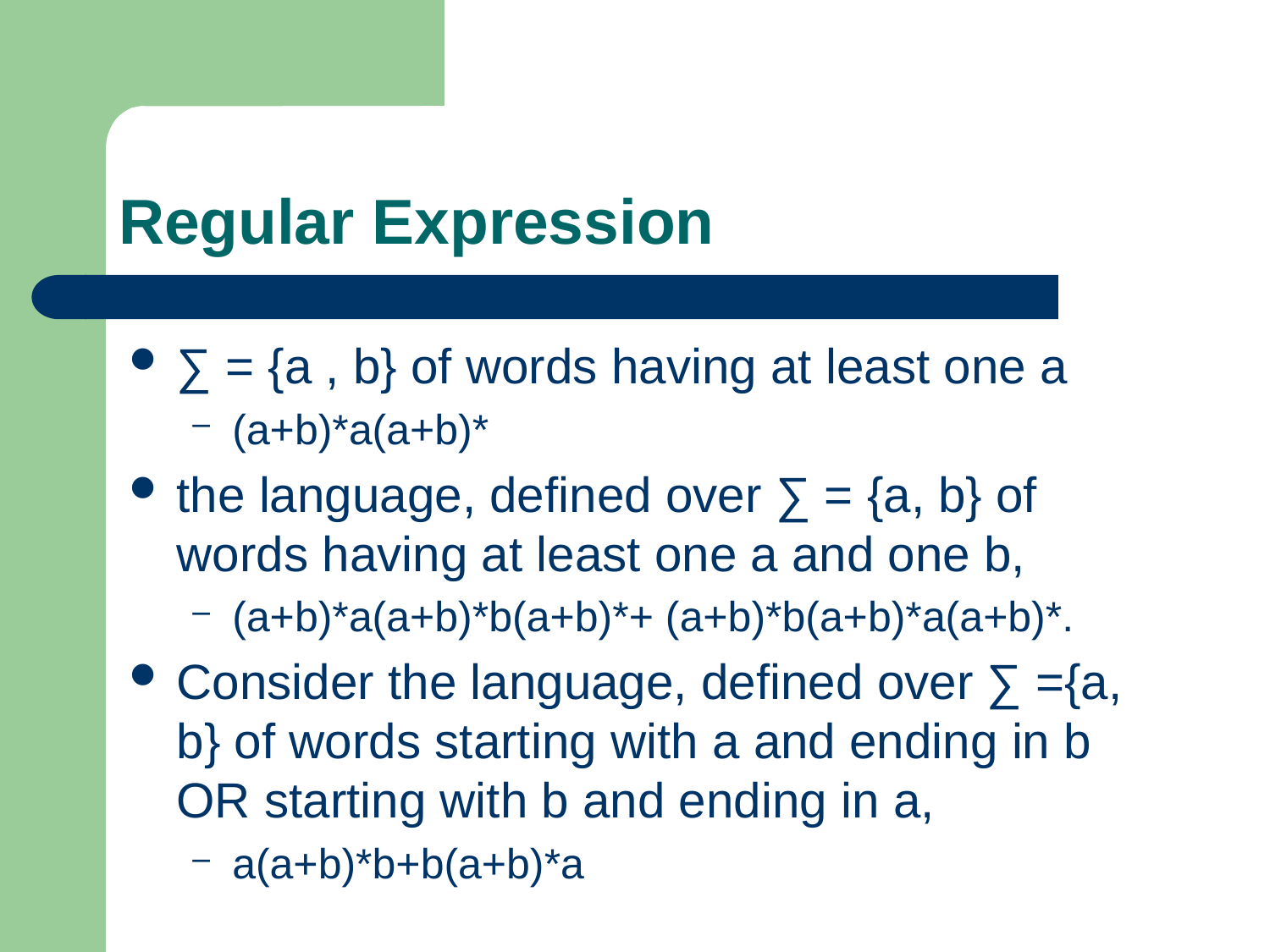

# Regular Expression
∑ = {a , b} of words having at least one a
(a+b)*a(a+b)*
the language, defined over ∑ = {a, b} of words having at least one a and one b,
(a+b)*a(a+b)*b(a+b)*+ (a+b)*b(a+b)*a(a+b)*.
Consider the language, defined over ∑ ={a, b} of words starting with a and ending in b OR starting with b and ending in a,
a(a+b)*b+b(a+b)*a